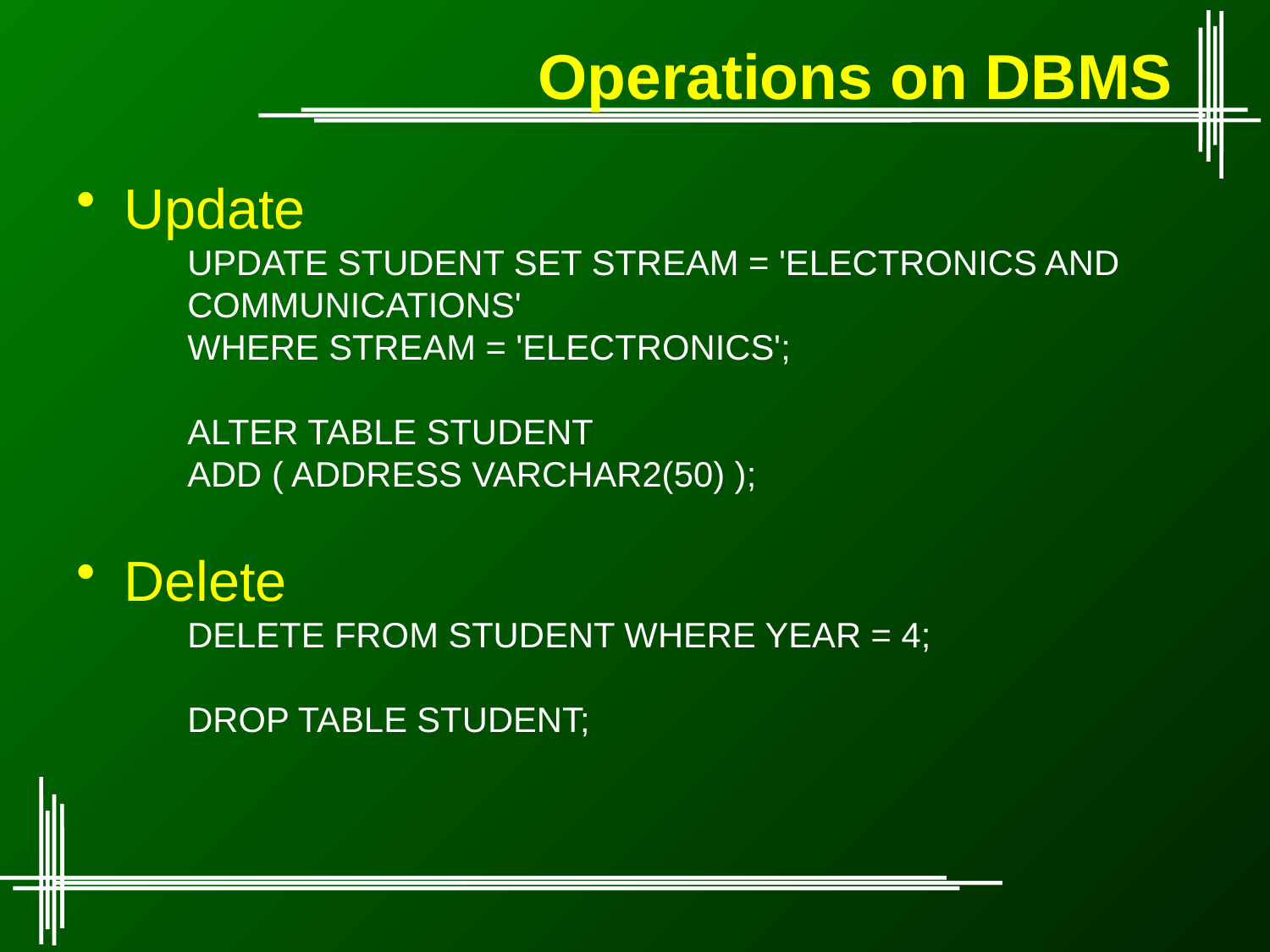

# Operations on DBMS
Update
UPDATE STUDENT SET STREAM = 'ELECTRONICS AND COMMUNICATIONS'
WHERE STREAM = 'ELECTRONICS';

ALTER TABLE STUDENT
ADD ( ADDRESS VARCHAR2(50) );

Delete
DELETE FROM STUDENT WHERE YEAR = 4;

DROP TABLE STUDENT;